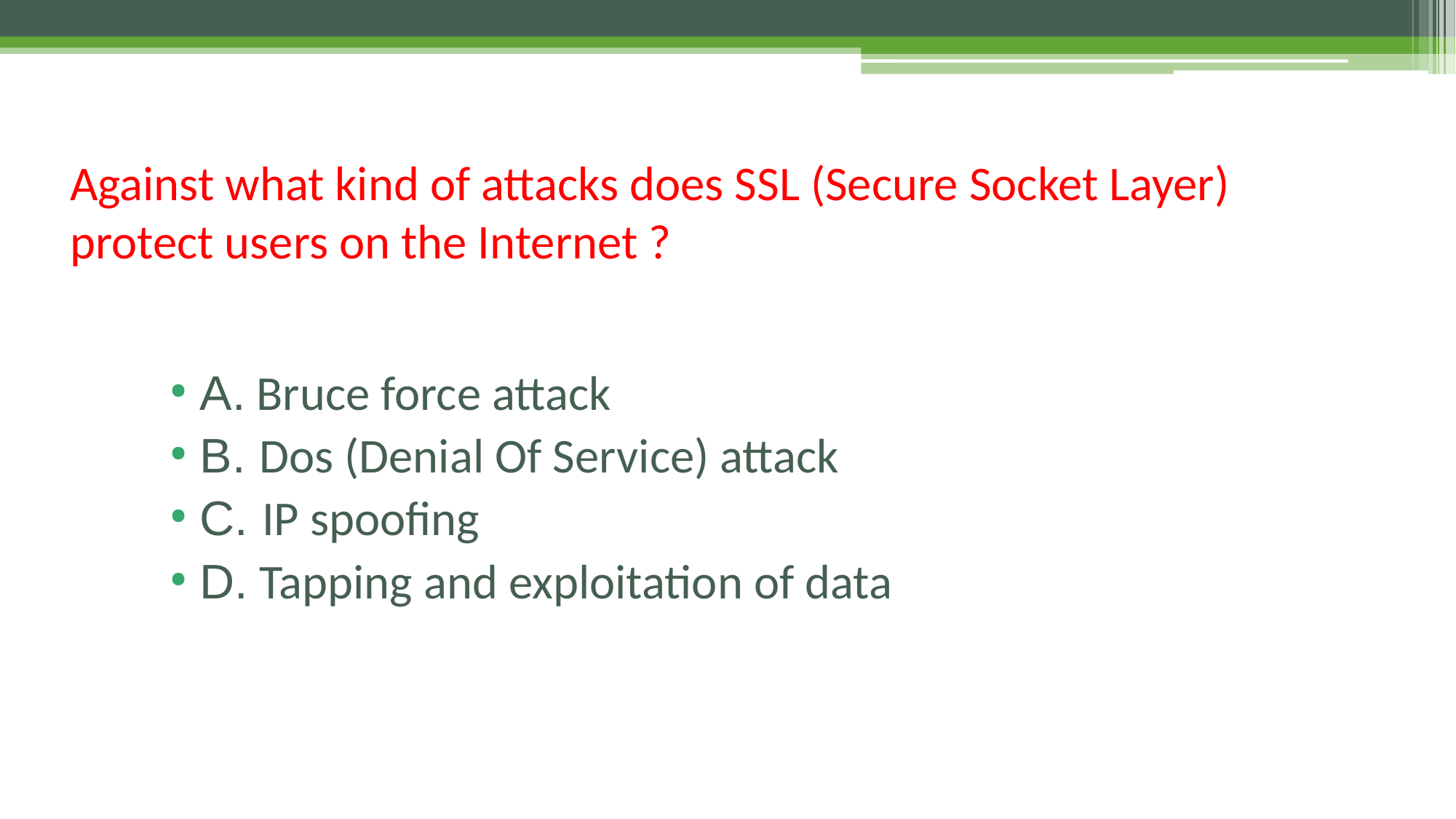

# Against what kind of attacks does SSL (Secure Socket Layer) protect users on the Internet ?
A. Bruce force attack
B. Dos (Denial Of Service) attack
C. IP spoofing
D. Tapping and exploitation of data